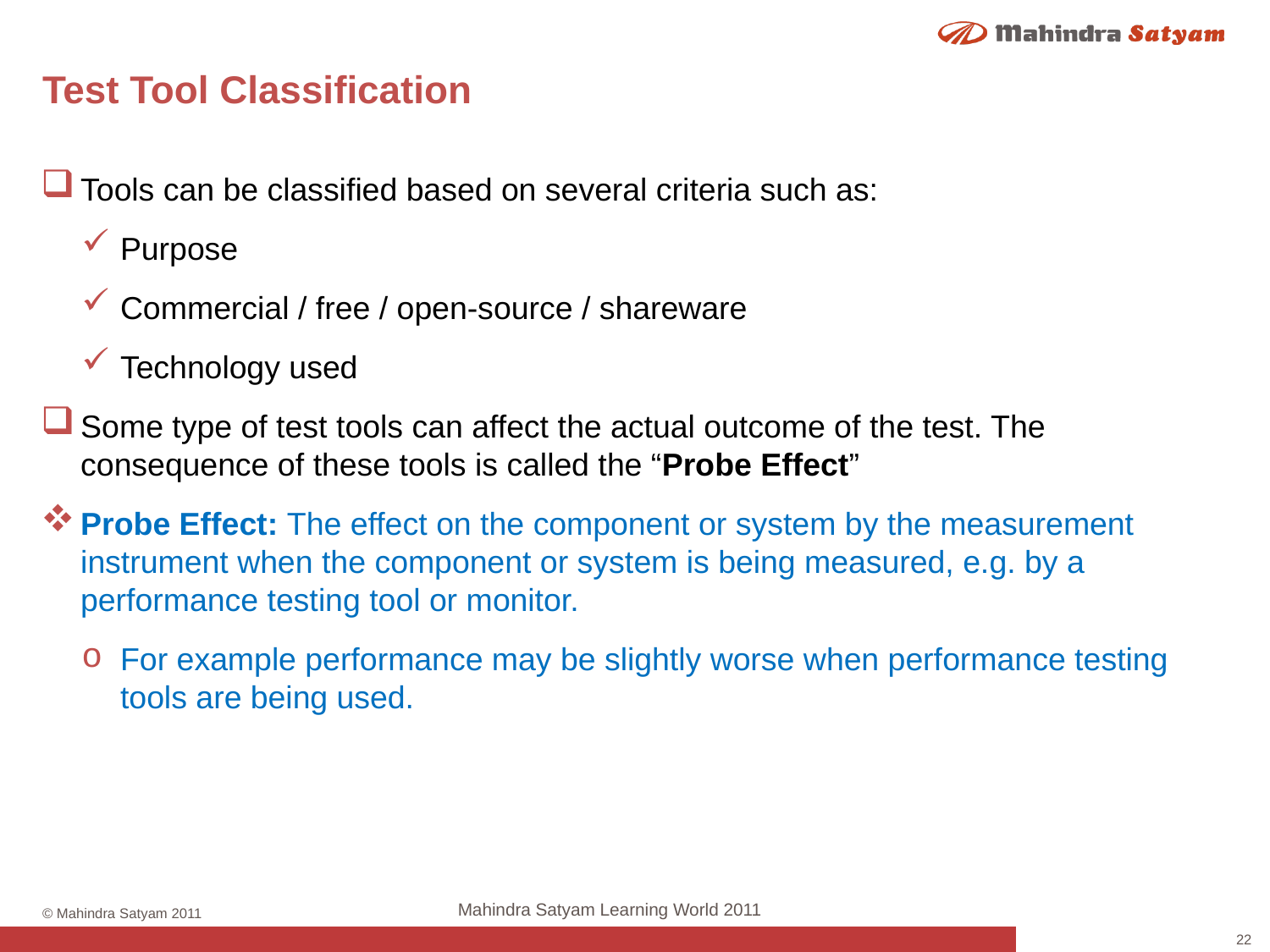

# Test Tool Classification
Tools can be classified based on several criteria such as:
Purpose
Commercial / free / open-source / shareware
Technology used
Some type of test tools can affect the actual outcome of the test. The consequence of these tools is called the “Probe Effect”
Probe Effect: The effect on the component or system by the measurement instrument when the component or system is being measured, e.g. by a performance testing tool or monitor.
For example performance may be slightly worse when performance testing tools are being used.